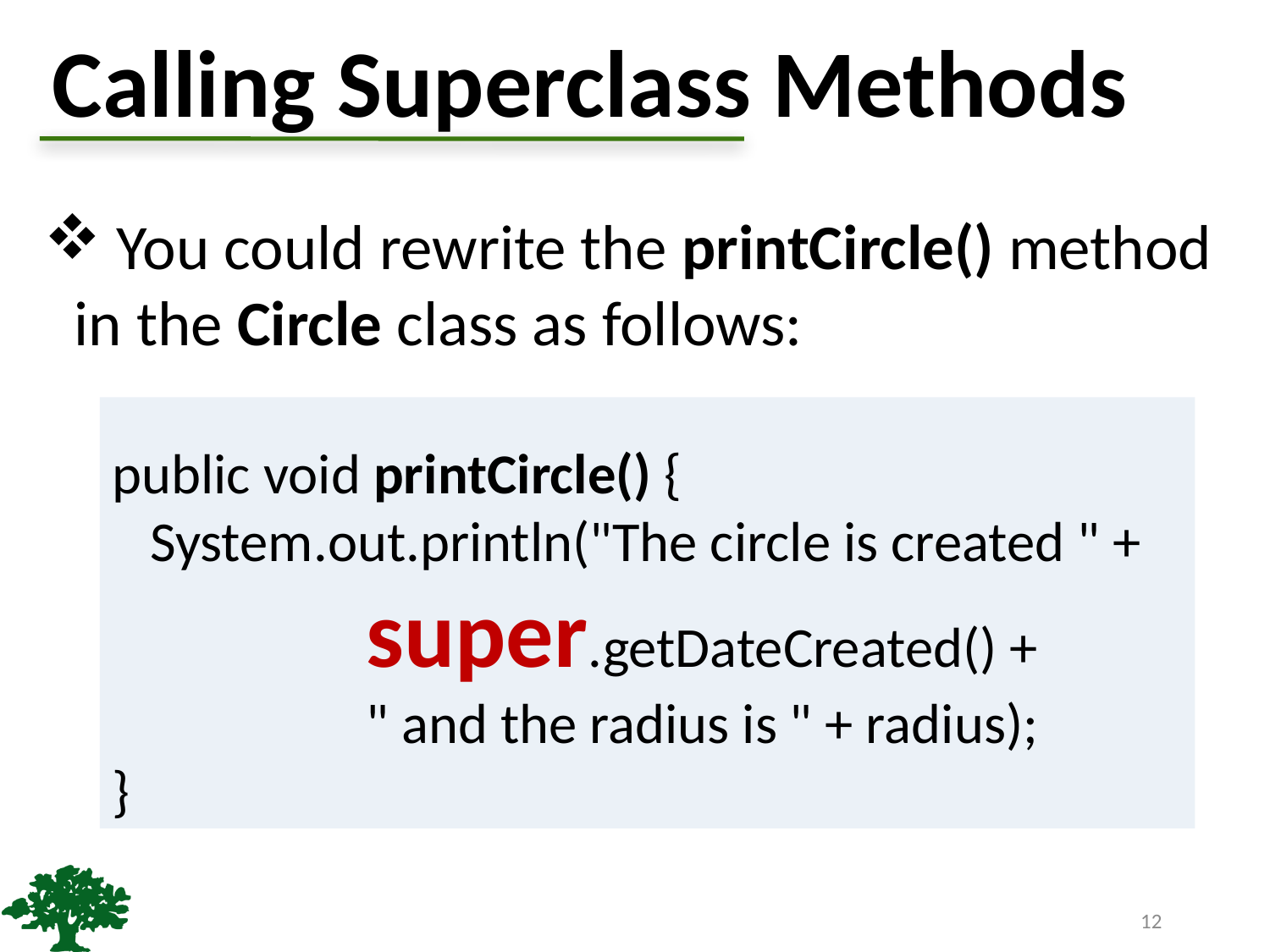

# Calling Superclass Methods
 You could rewrite the printCircle() method in the Circle class as follows:

public void printCircle() {
   System.out.println("The circle is created " +
    		super.getDateCreated() +
		" and the radius is " + radius);
}
12